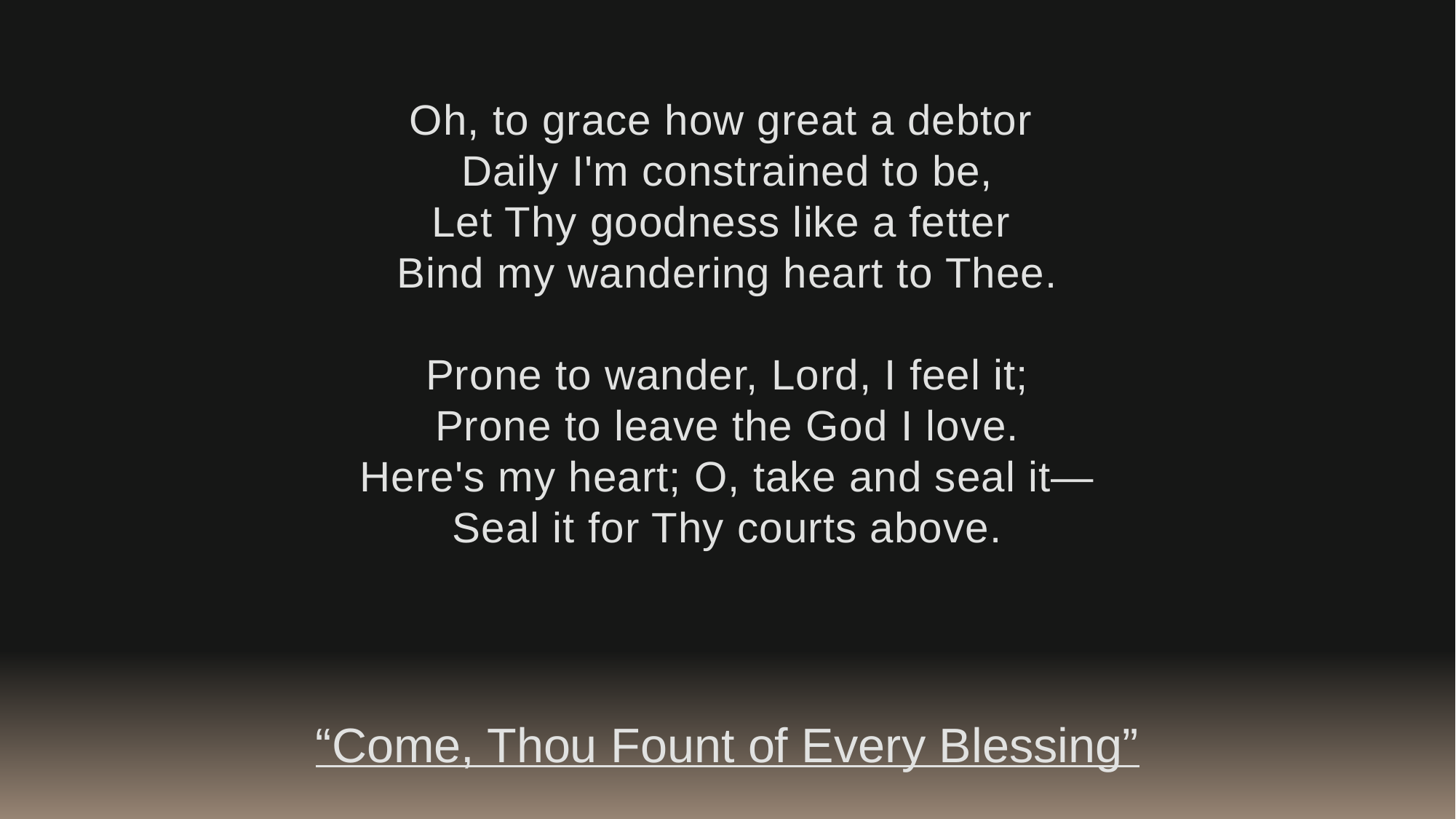

Oh, to grace how great a debtor
Daily I'm constrained to be,
Let Thy goodness like a fetter
Bind my wandering heart to Thee.

Prone to wander, Lord, I feel it;
Prone to leave the God I love.
Here's my heart; O, take and seal it—
Seal it for Thy courts above.

“Come, Thou Fount of Every Blessing”